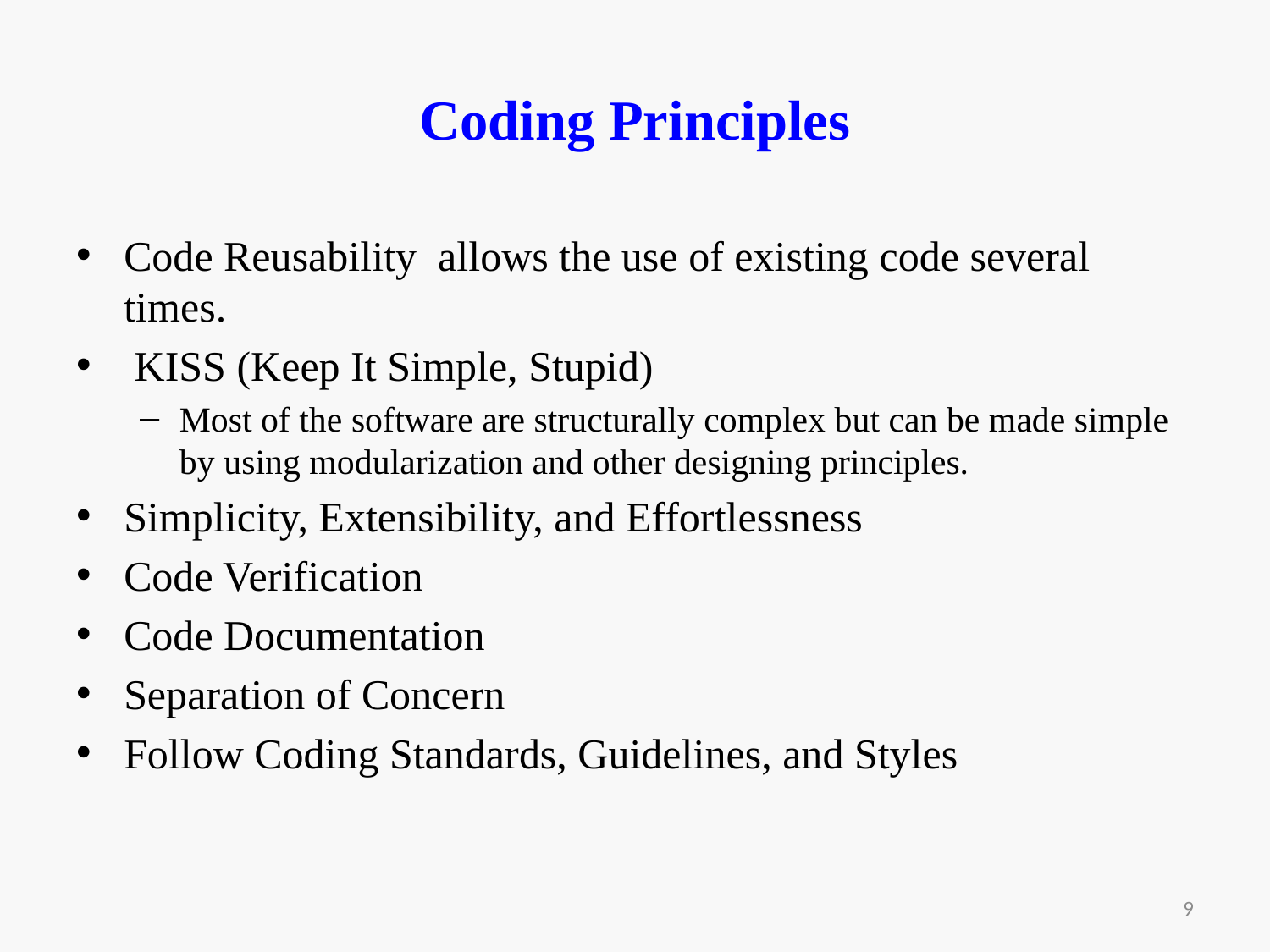

# Coding Principles
Code Reusability  allows the use of existing code several times.
 KISS (Keep It Simple, Stupid)
Most of the software are structurally complex but can be made simple by using modularization and other designing principles.
Simplicity, Extensibility, and Effortlessness
Code Verification
Code Documentation
Separation of Concern
Follow Coding Standards, Guidelines, and Styles
9